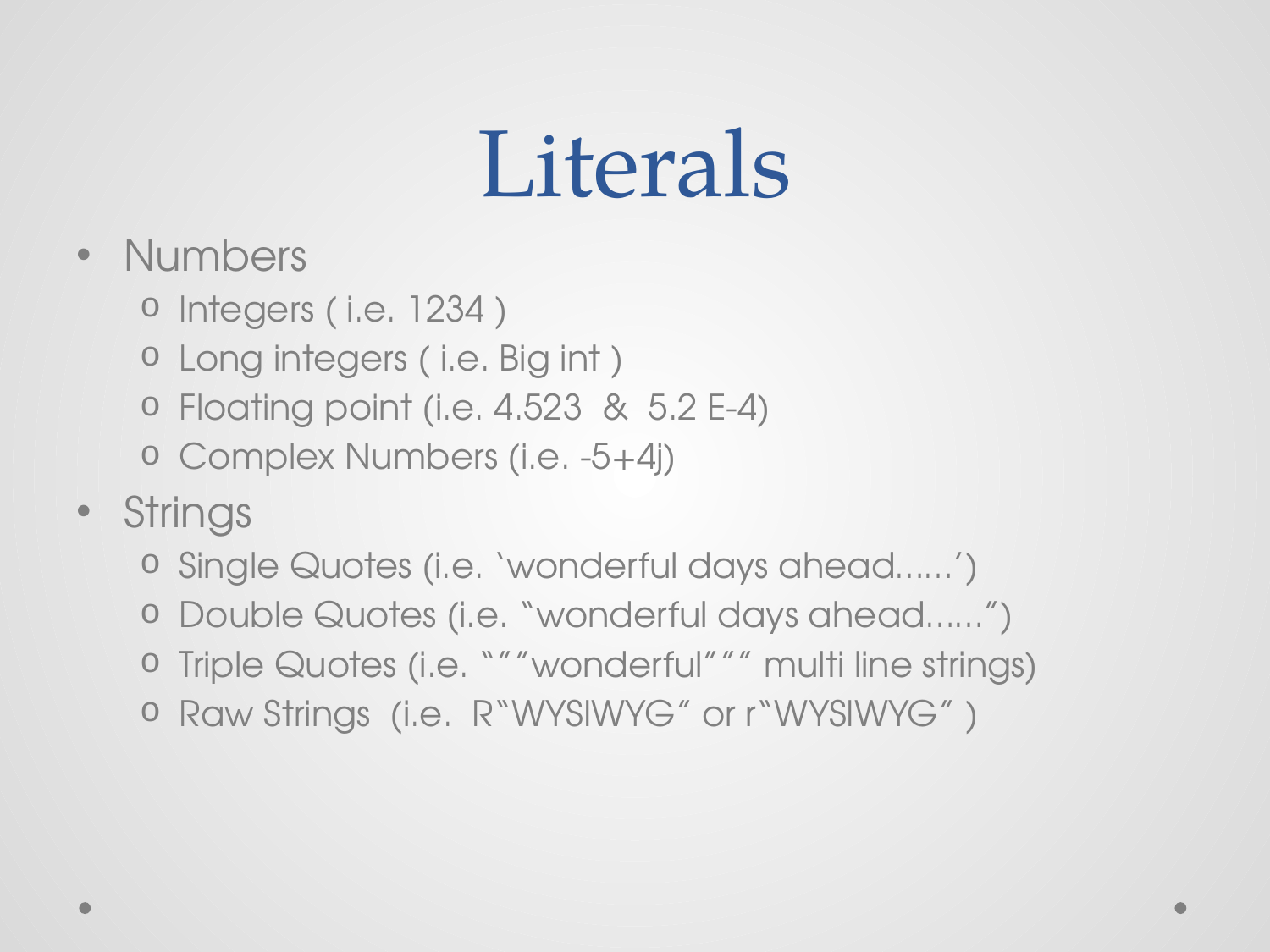

# Literals
Numbers
Integers ( i.e. 1234 )
Long integers ( i.e. Big int )
Floating point (i.e. 4.523  &  5.2 E-4)
Complex Numbers (i.e. -5+4j)
Strings
Single Quotes (i.e. ‘wonderful days ahead……’)
Double Quotes (i.e. “wonderful days ahead……”)
Triple Quotes (i.e. “””wonderful””” multi line strings)
Raw Strings  (i.e.  R“WYSIWYG” or r“WYSIWYG” )